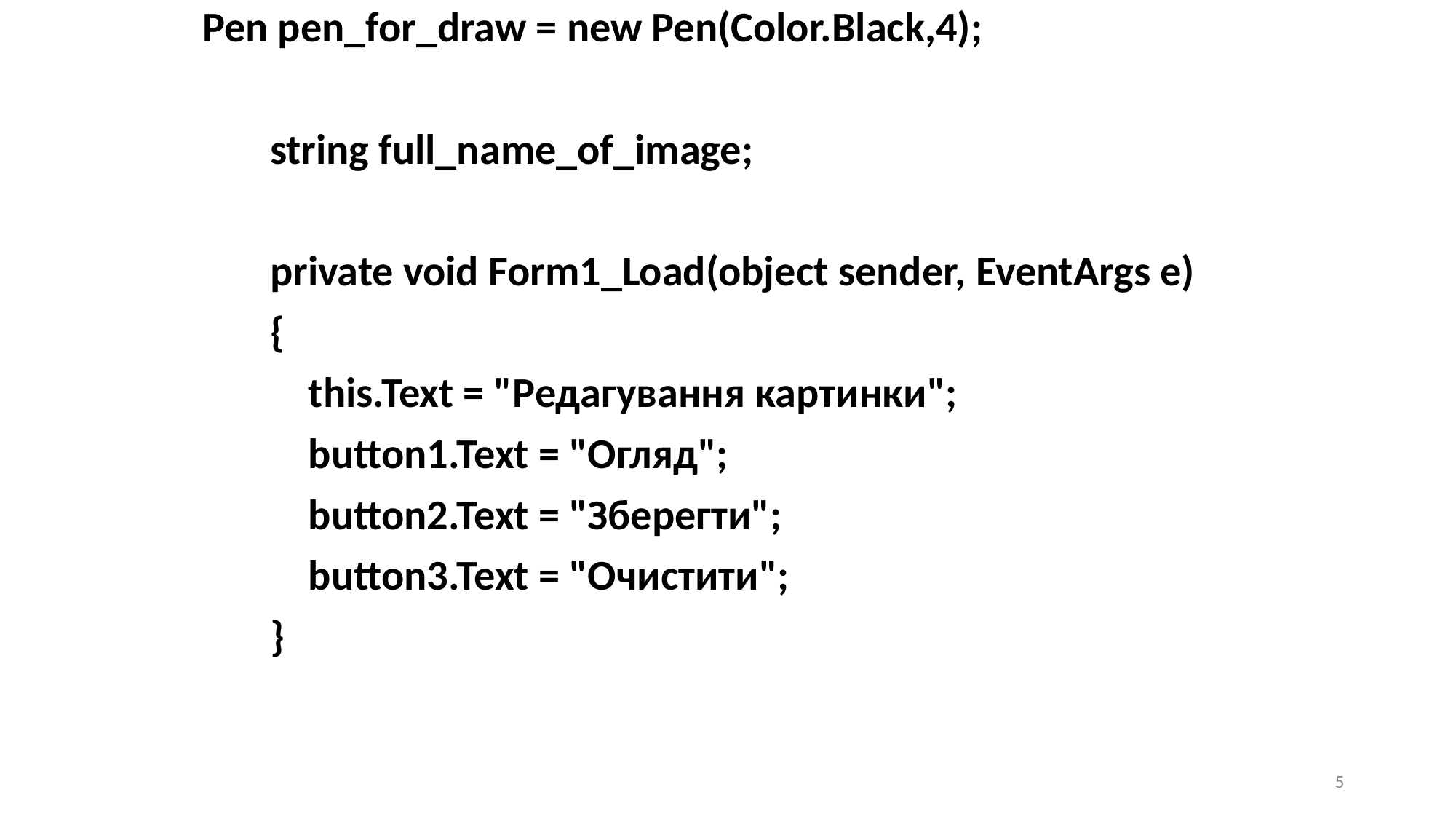

Pen pen_for_draw = new Pen(Color.Black,4);

        string full_name_of_image;

        private void Form1_Load(object sender, EventArgs e)
        {
            this.Text = "Редагування картинки";
            button1.Text = "Огляд";
            button2.Text = "Зберегти";
            button3.Text = "Очистити";
        }
5